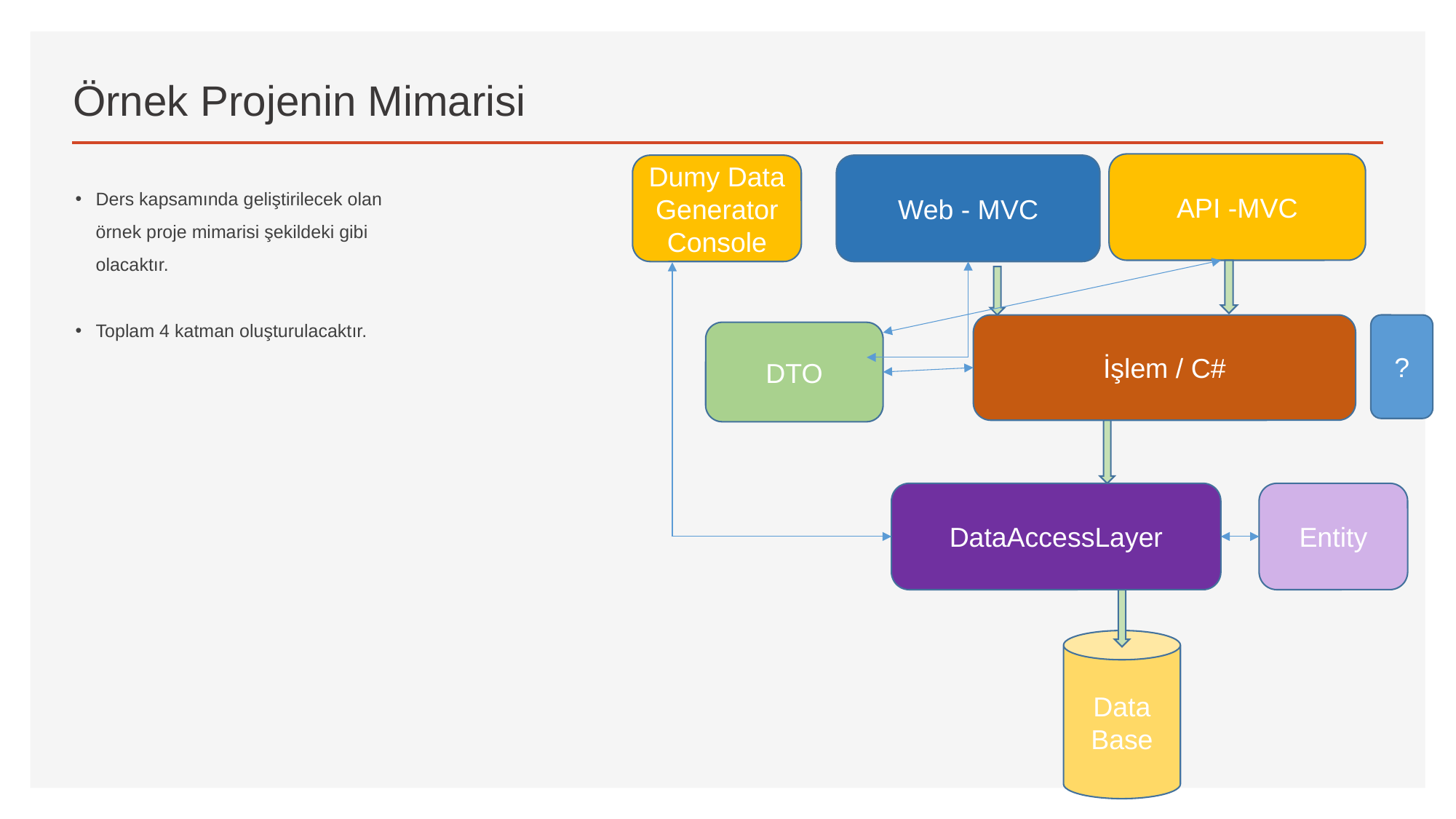

# Örnek Projenin Mimarisi
API -MVC
Dumy Data Generator
Console
Web - MVC
Ders kapsamında geliştirilecek olan örnek proje mimarisi şekildeki gibi olacaktır.
Toplam 4 katman oluşturulacaktır.

İşlem / C#
?
DTO

Entity
DataAccessLayer

Data
Base